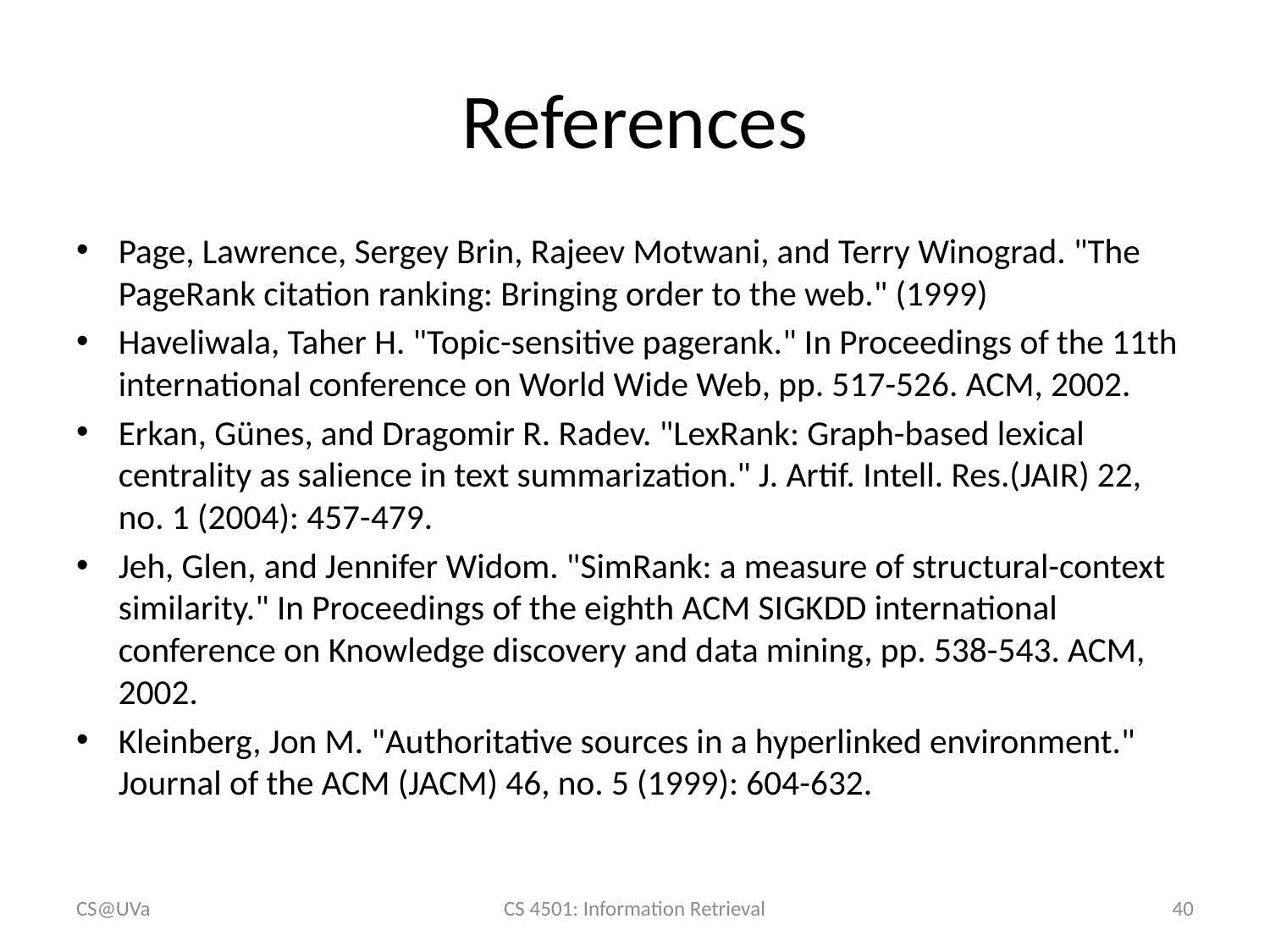

# References
Page, Lawrence, Sergey Brin, Rajeev Motwani, and Terry Winograd. "The PageRank citation ranking: Bringing order to the web." (1999)
Haveliwala, Taher H. "Topic-sensitive pagerank." In Proceedings of the 11th international conference on World Wide Web, pp. 517-526. ACM, 2002.
Erkan, Günes, and Dragomir R. Radev. "LexRank: Graph-based lexical centrality as salience in text summarization." J. Artif. Intell. Res.(JAIR) 22, no. 1 (2004): 457-479.
Jeh, Glen, and Jennifer Widom. "SimRank: a measure of structural-context similarity." In Proceedings of the eighth ACM SIGKDD international conference on Knowledge discovery and data mining, pp. 538-543. ACM, 2002.
Kleinberg, Jon M. "Authoritative sources in a hyperlinked environment." Journal of the ACM (JACM) 46, no. 5 (1999): 604-632.
CS@UVa
CS 4501: Information Retrieval
40